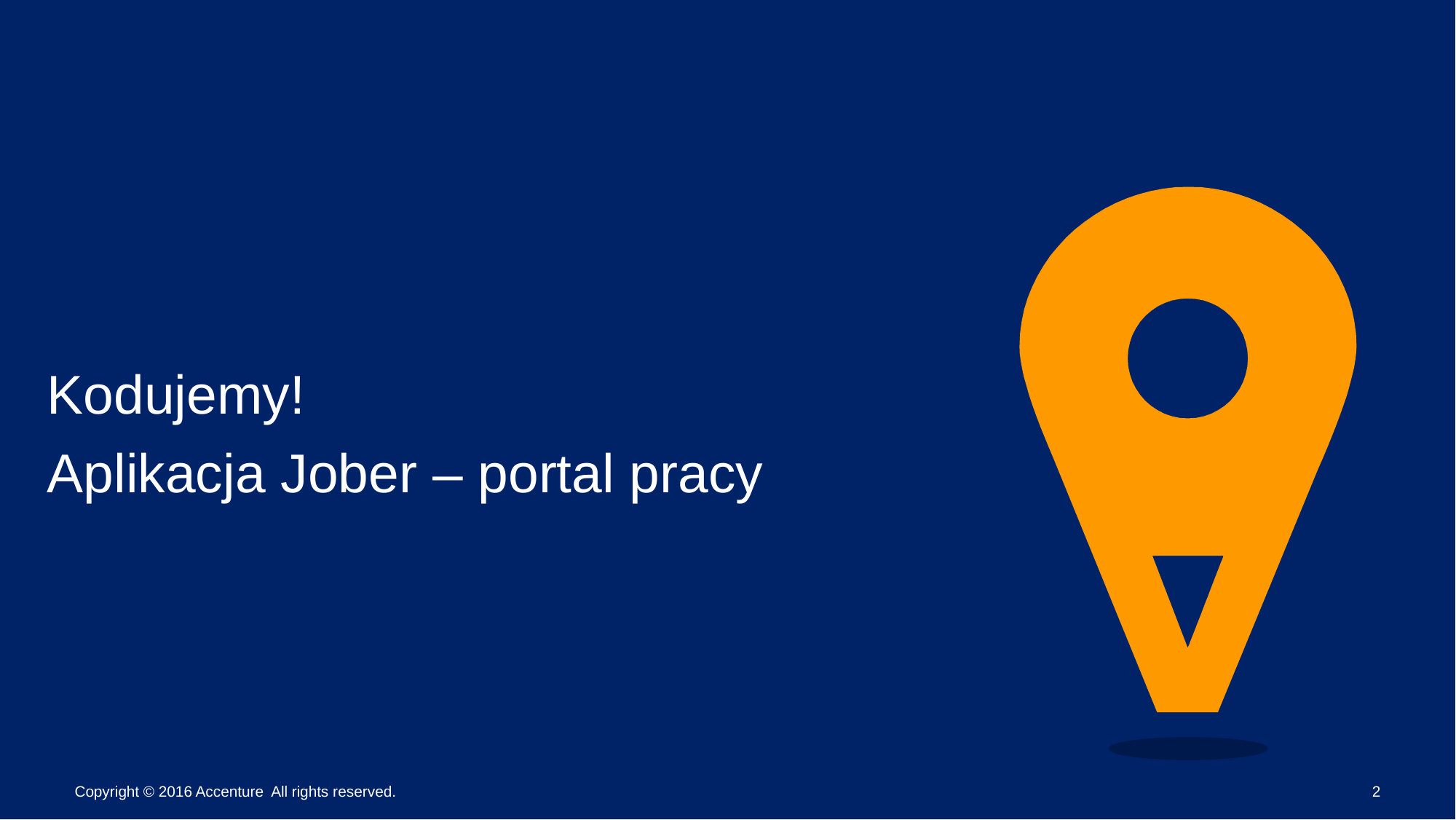

# Kodujemy! Aplikacja Jober – portal pracy
Copyright © 2016 Accenture  All rights reserved.
2